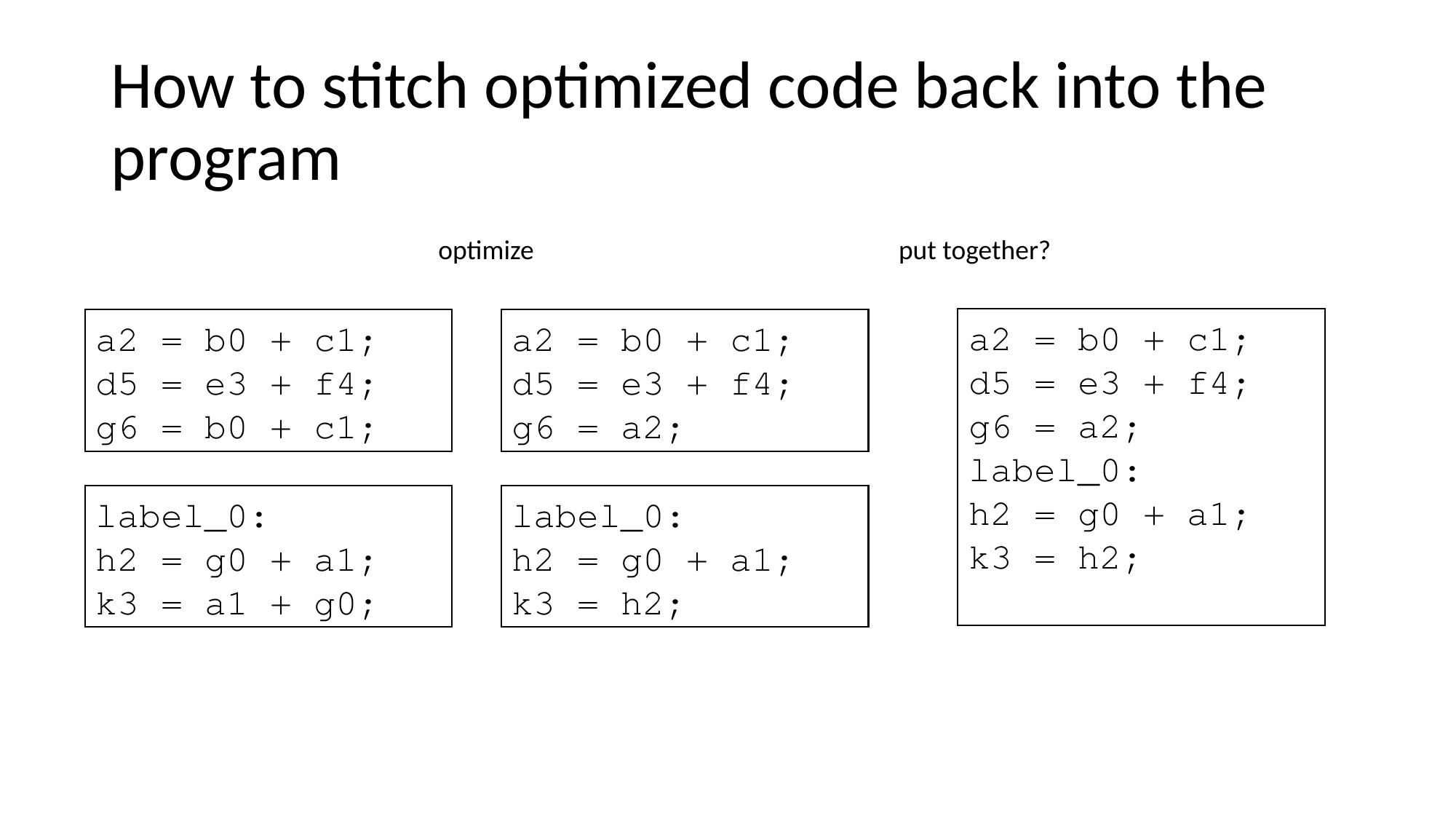

# How to stitch optimized code back into the program
optimize
put together?
a2 = b0 + c1;
d5 = e3 + f4;
g6 = a2;
label_0:
h2 = g0 + a1;
k3 = h2;

a2 = b0 + c1;
d5 = e3 + f4;
g6 = b0 + c1;
a2 = b0 + c1;
d5 = e3 + f4;
g6 = a2;
label_0:
h2 = g0 + a1;
k3 = a1 + g0;
label_0:
h2 = g0 + a1;
k3 = h2;